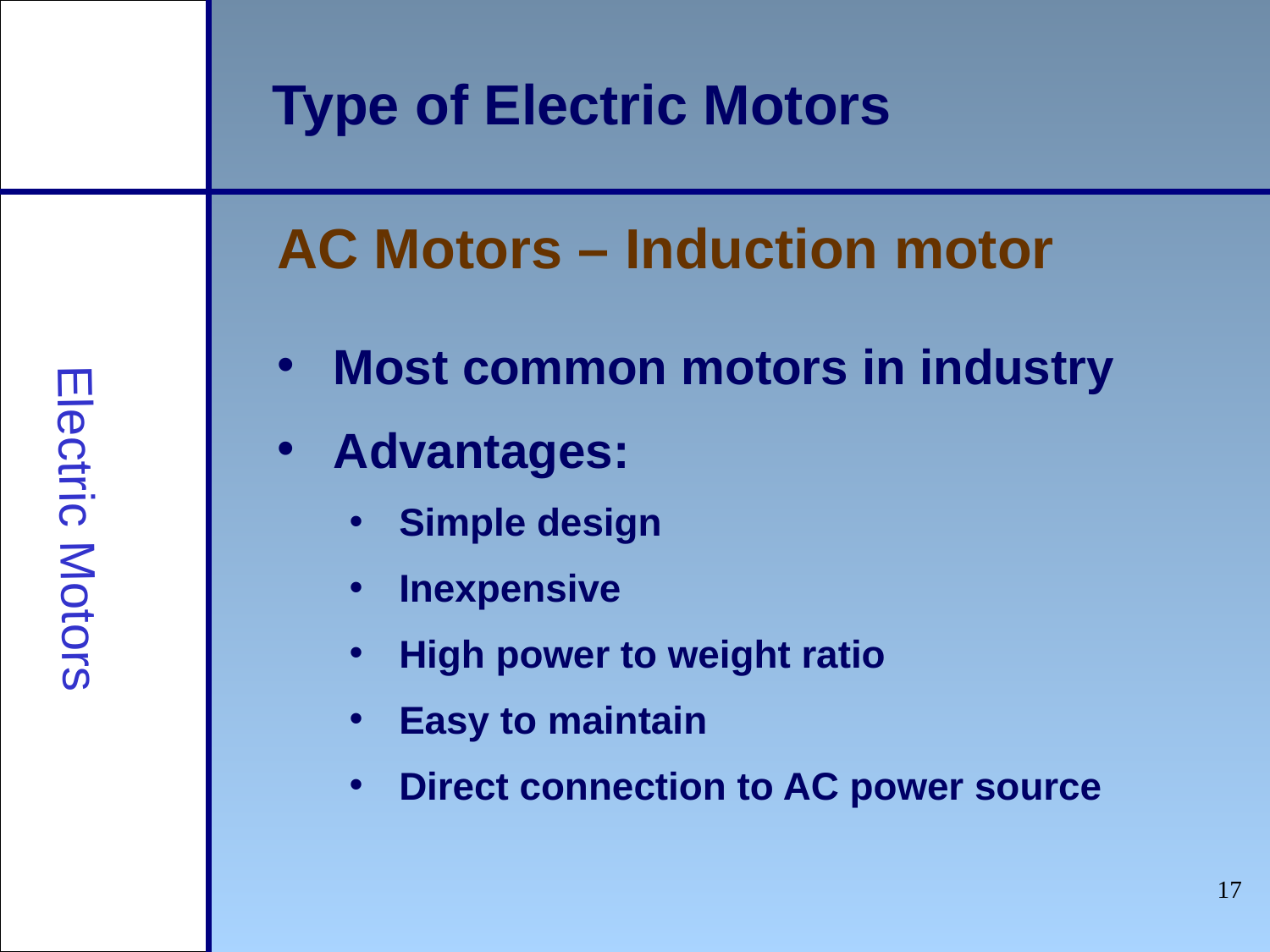

Type of Electric Motors
AC Motors – Induction motor
Most common motors in industry
Advantages:
Simple design
Inexpensive
High power to weight ratio
Easy to maintain
Direct connection to AC power source

Electric Motors
17